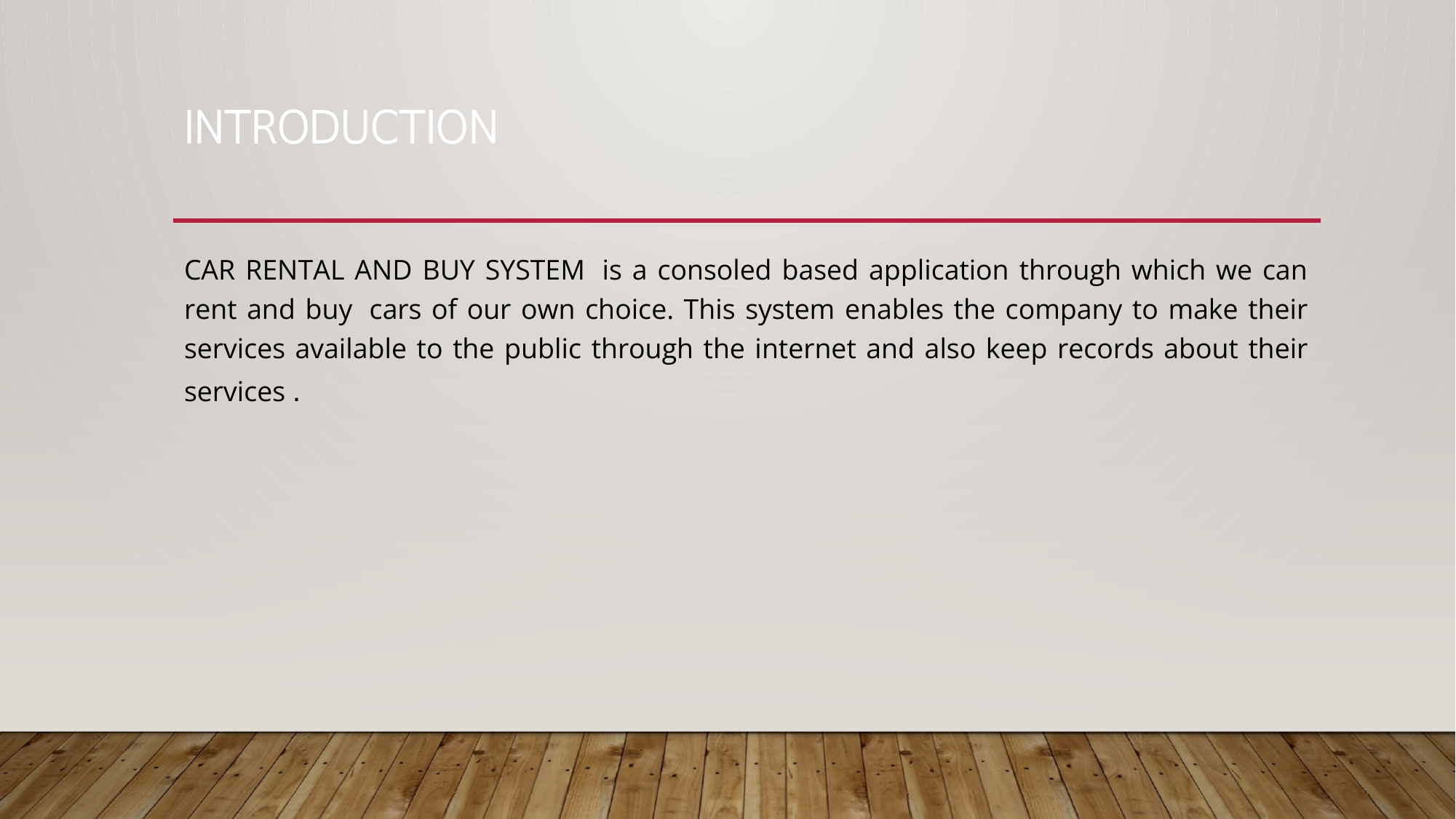

# Introduction
CAR RENTAL AND BUY SYSTEM  is a consoled based application through which we can rent and buy  cars of our own choice. This system enables the company to make their services available to the public through the internet and also keep records about their services .